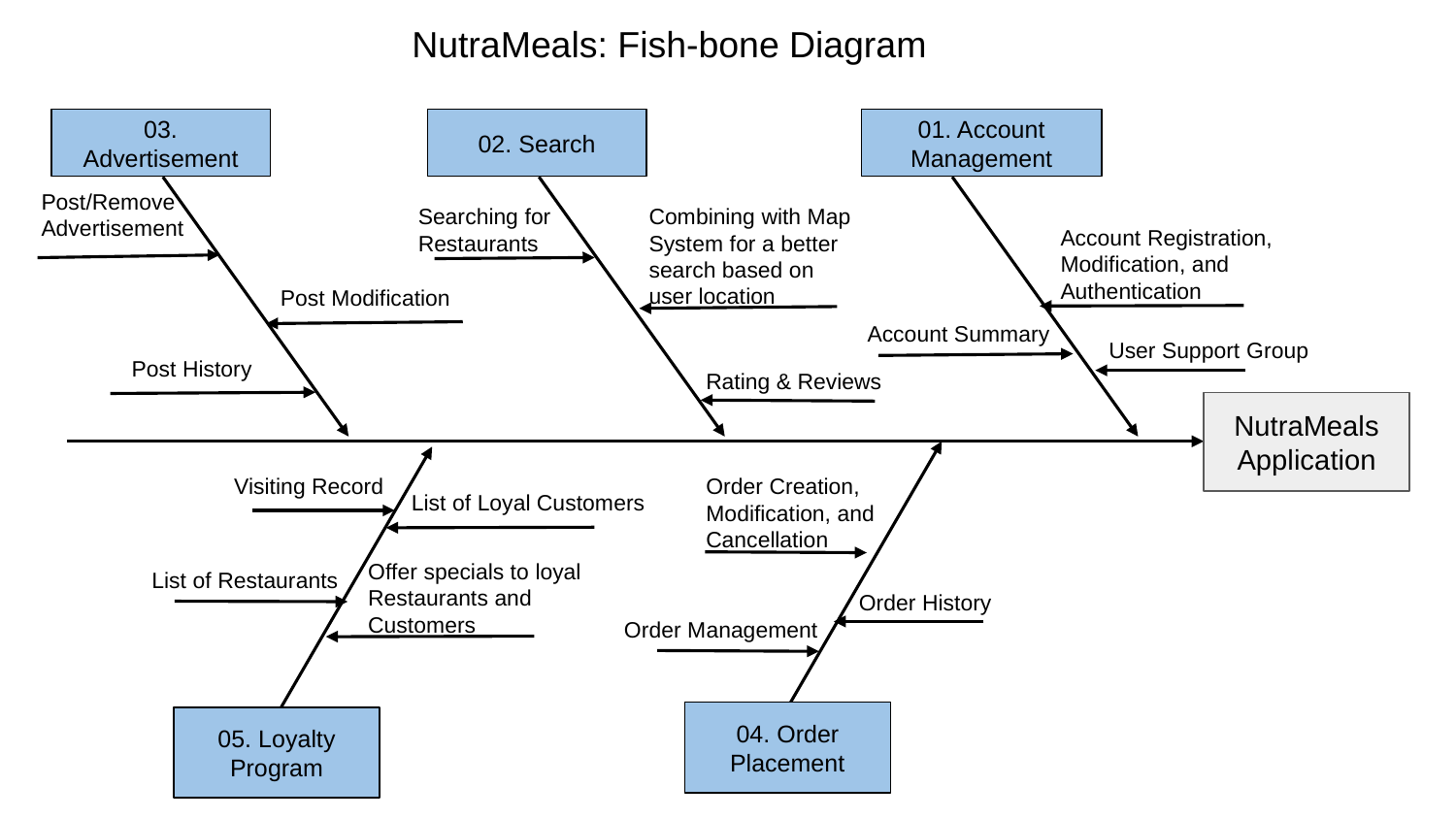

NutraMeals: Fish-bone Diagram
03. Advertisement
02. Search
01. Account Management
Post/Remove Advertisement
Combining with Map System for a better search based on user location
Searching for Restaurants
Account Registration, Modification, and Authentication
Post Modification
Account Summary
User Support Group
Post History

Rating & Reviews
NutraMeals Application
Visiting Record
Order Creation, Modification, and Cancellation
List of Loyal Customers
Offer specials to loyal Restaurants and Customers
List of Restaurants
Order History
Order Management
04. Order Placement
05. Loyalty Program